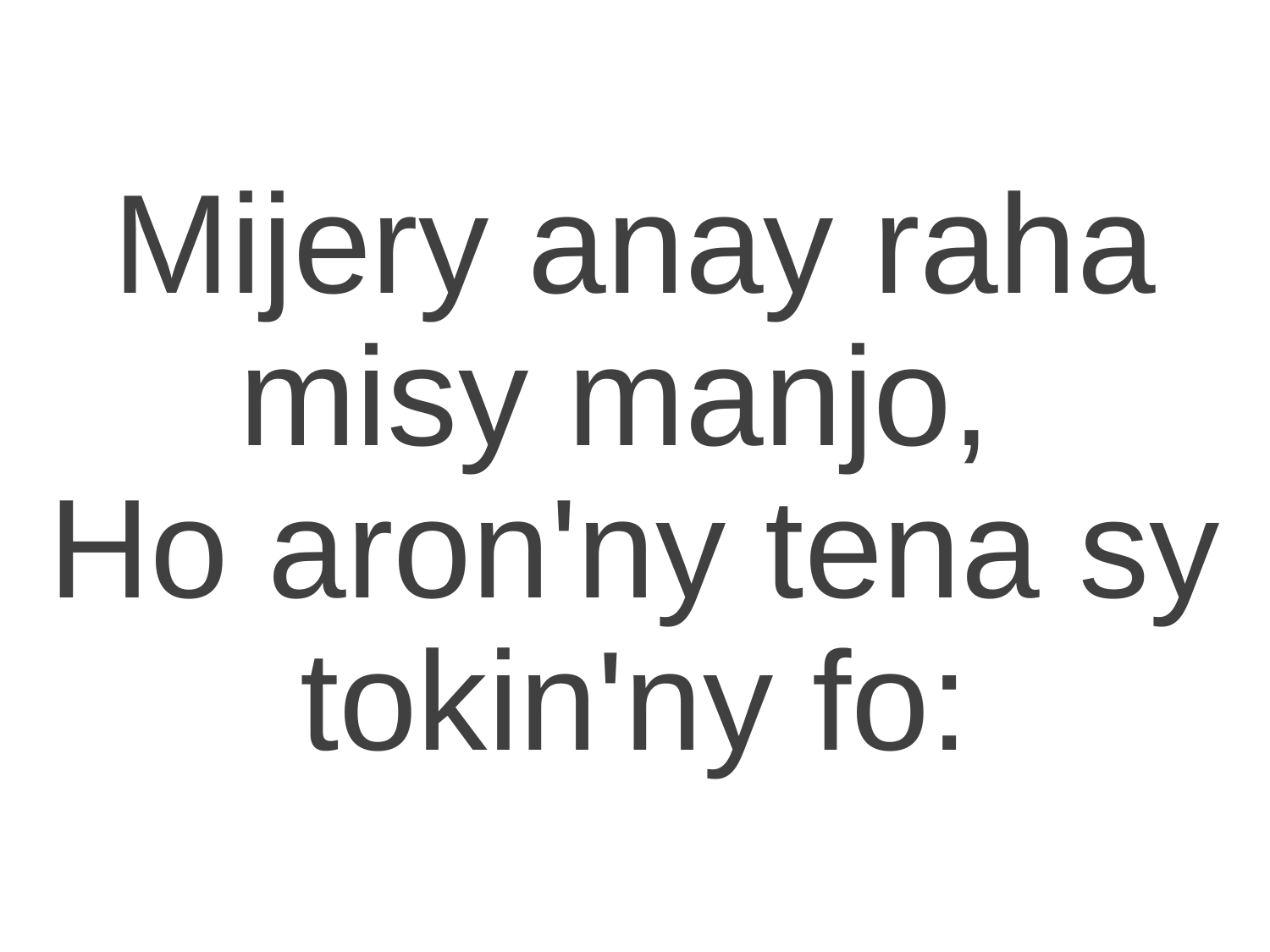

Mijery anay raha misy manjo,
Ho aron'ny tena sy tokin'ny fo: